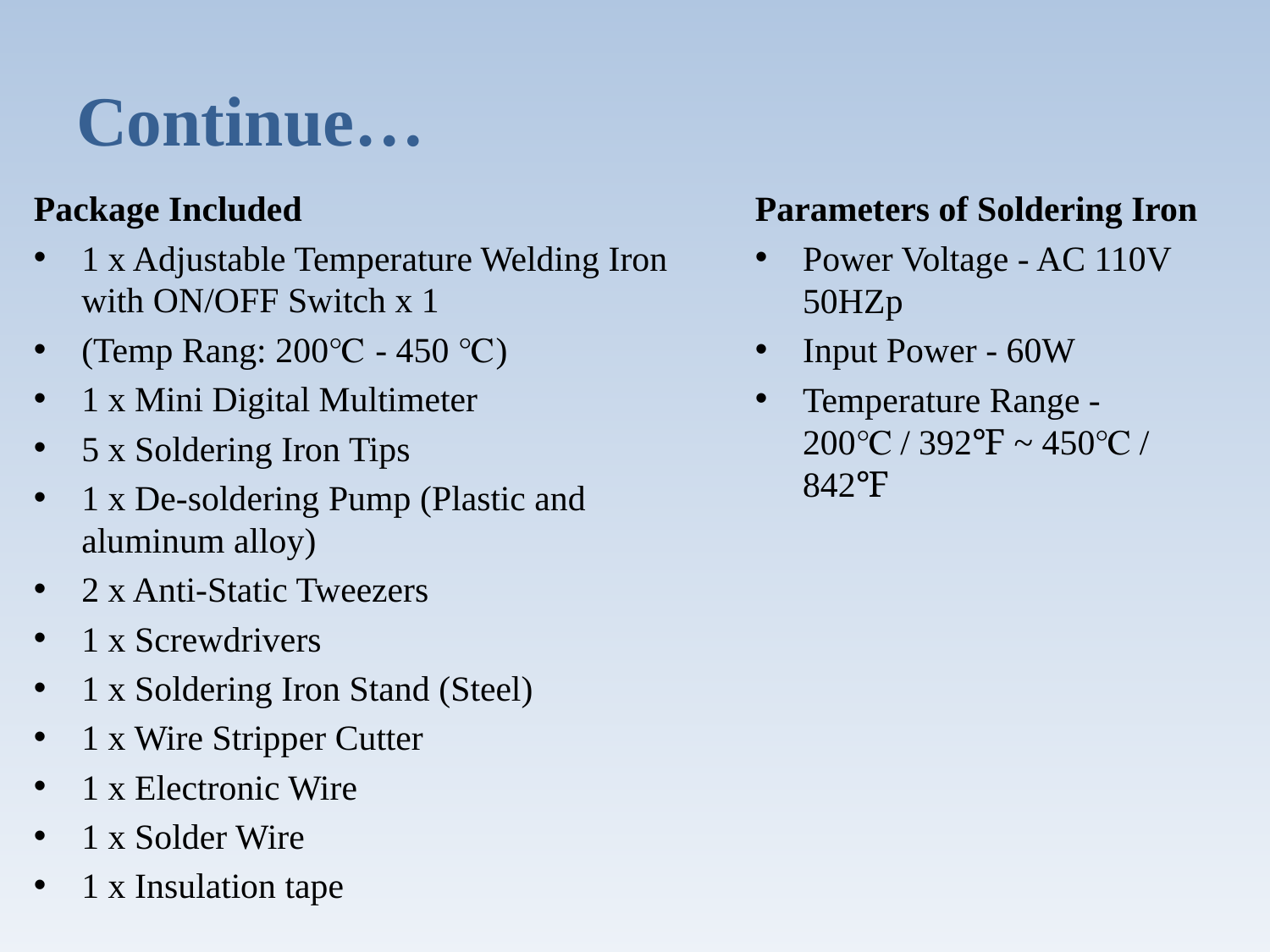

# Continue…
Parameters of Soldering Iron
Power Voltage - AC 110V 50HZp
Input Power - 60W
Temperature Range - 200℃ / 392℉ ~ 450℃ / 842℉

Package Included
1 x Adjustable Temperature Welding Iron with ON/OFF Switch x 1
(Temp Rang: 200℃ - 450 ℃)
1 x Mini Digital Multimeter
5 x Soldering Iron Tips
1 x De-soldering Pump (Plastic and aluminum alloy)
2 x Anti-Static Tweezers
1 x Screwdrivers
1 x Soldering Iron Stand (Steel)
1 x Wire Stripper Cutter
1 x Electronic Wire
1 x Solder Wire
1 x Insulation tape